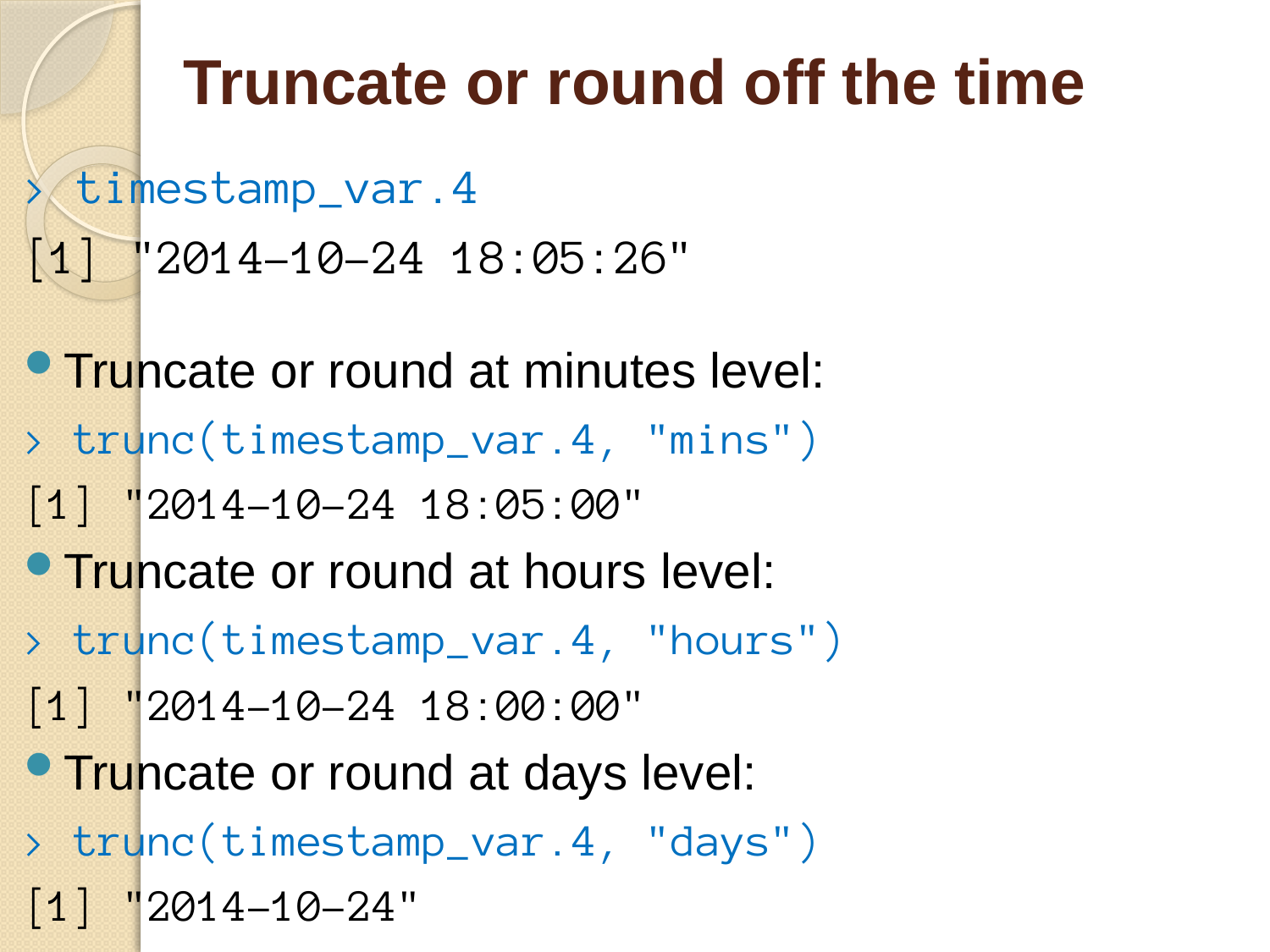

# Truncate or round off the time
> timestamp_var.4
[1] "2014-10-24 18:05:26"

Truncate or round at minutes level:
> trunc(timestamp_var.4, "mins")
[1] "2014-10-24 18:05:00"
Truncate or round at hours level:
> trunc(timestamp_var.4, "hours")
[1] "2014-10-24 18:00:00"
Truncate or round at days level:
> trunc(timestamp_var.4, "days")
[1] "2014-10-24"